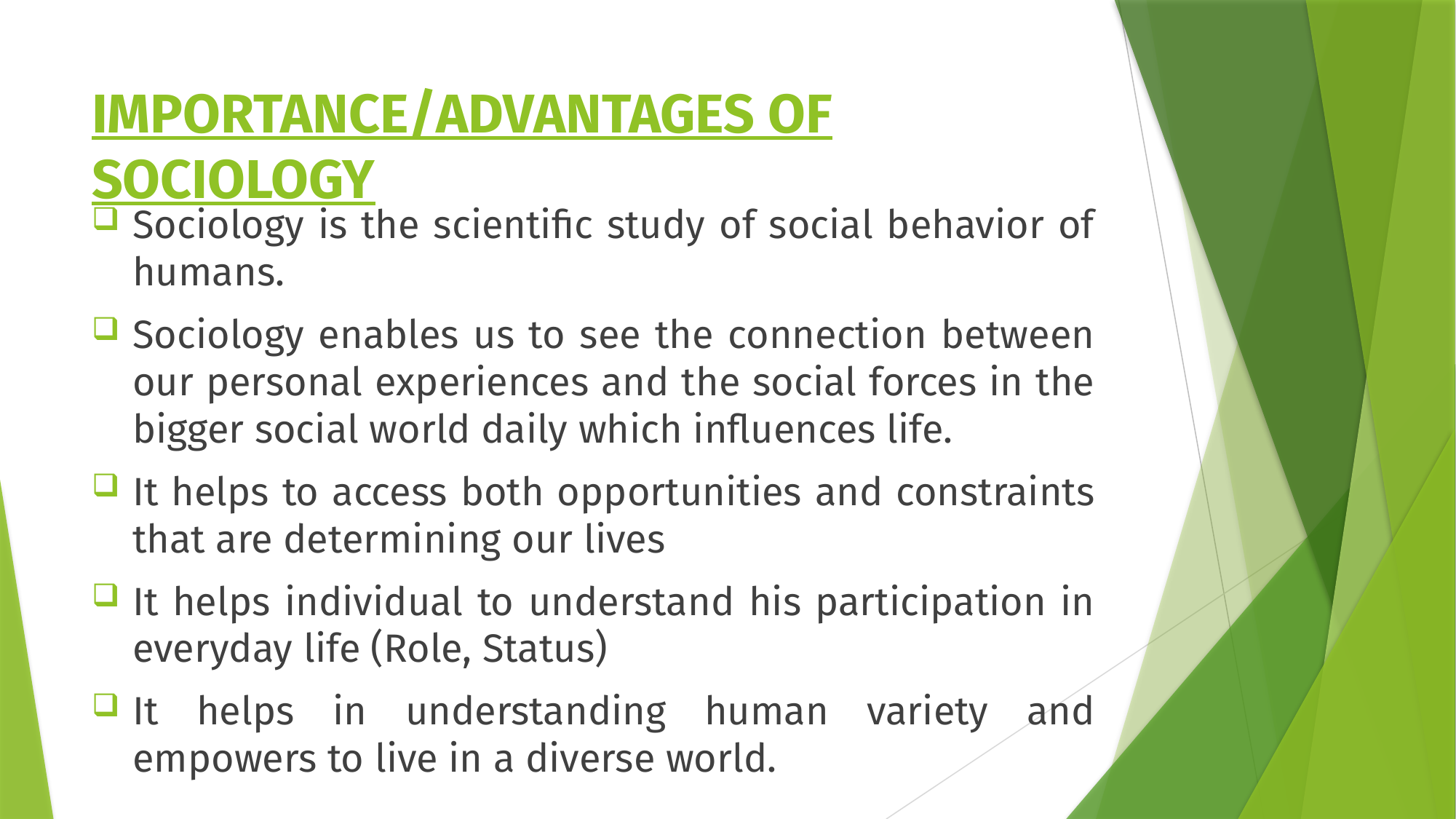

# IMPORTANCE/ADVANTAGES OF SOCIOLOGY
Sociology is the scientific study of social behavior of humans.
Sociology enables us to see the connection between our personal experiences and the social forces in the bigger social world daily which influences life.
It helps to access both opportunities and constraints that are determining our lives
It helps individual to understand his participation in everyday life (Role, Status)
It helps in understanding human variety and empowers to live in a diverse world.